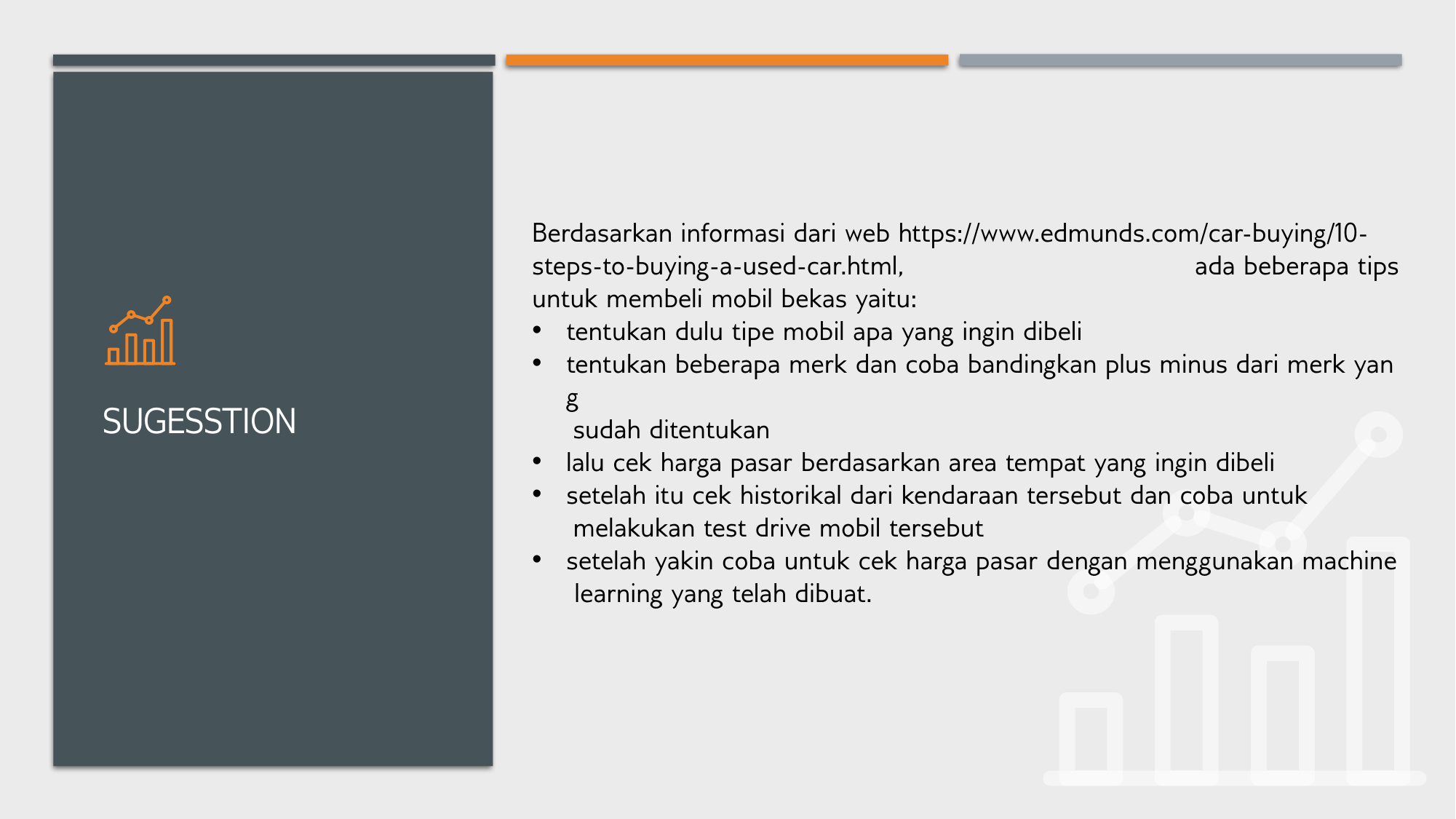

Berdasarkan informasi dari web https://www.edmunds.com/car-buying/10-steps-to-buying-a-used-car.html, ada beberapa tips untuk membeli mobil bekas yaitu:
tentukan dulu tipe mobil apa yang ingin dibeli
tentukan beberapa merk dan coba bandingkan plus minus dari merk yang
     sudah ditentukan
lalu cek harga pasar berdasarkan area tempat yang ingin dibeli
setelah itu cek historikal dari kendaraan tersebut dan coba untuk
     melakukan test drive mobil tersebut
setelah yakin coba untuk cek harga pasar dengan menggunakan machine learning yang telah dibuat.

# Sugesstion